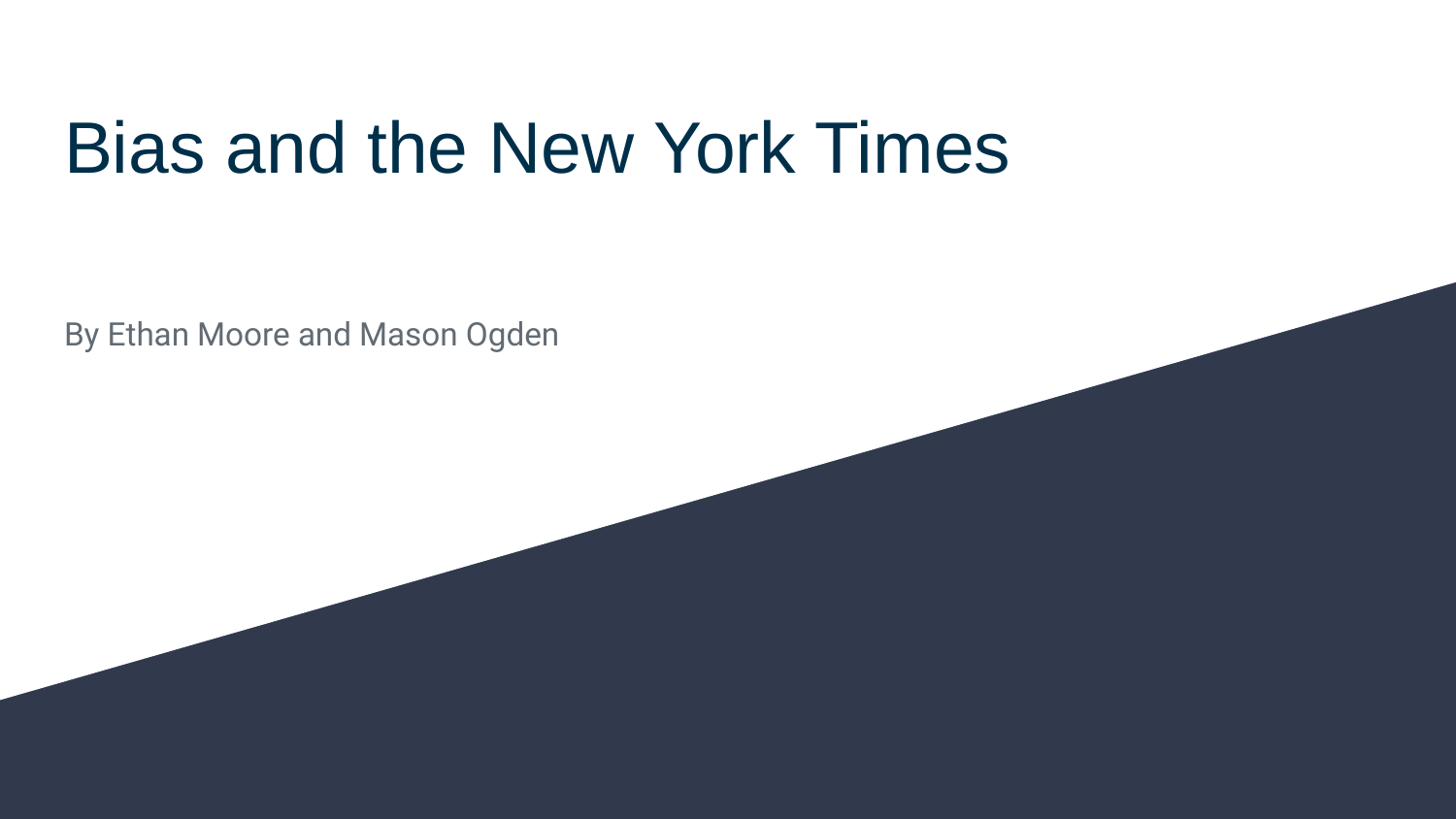

# Bias and the New York Times
By Ethan Moore and Mason Ogden